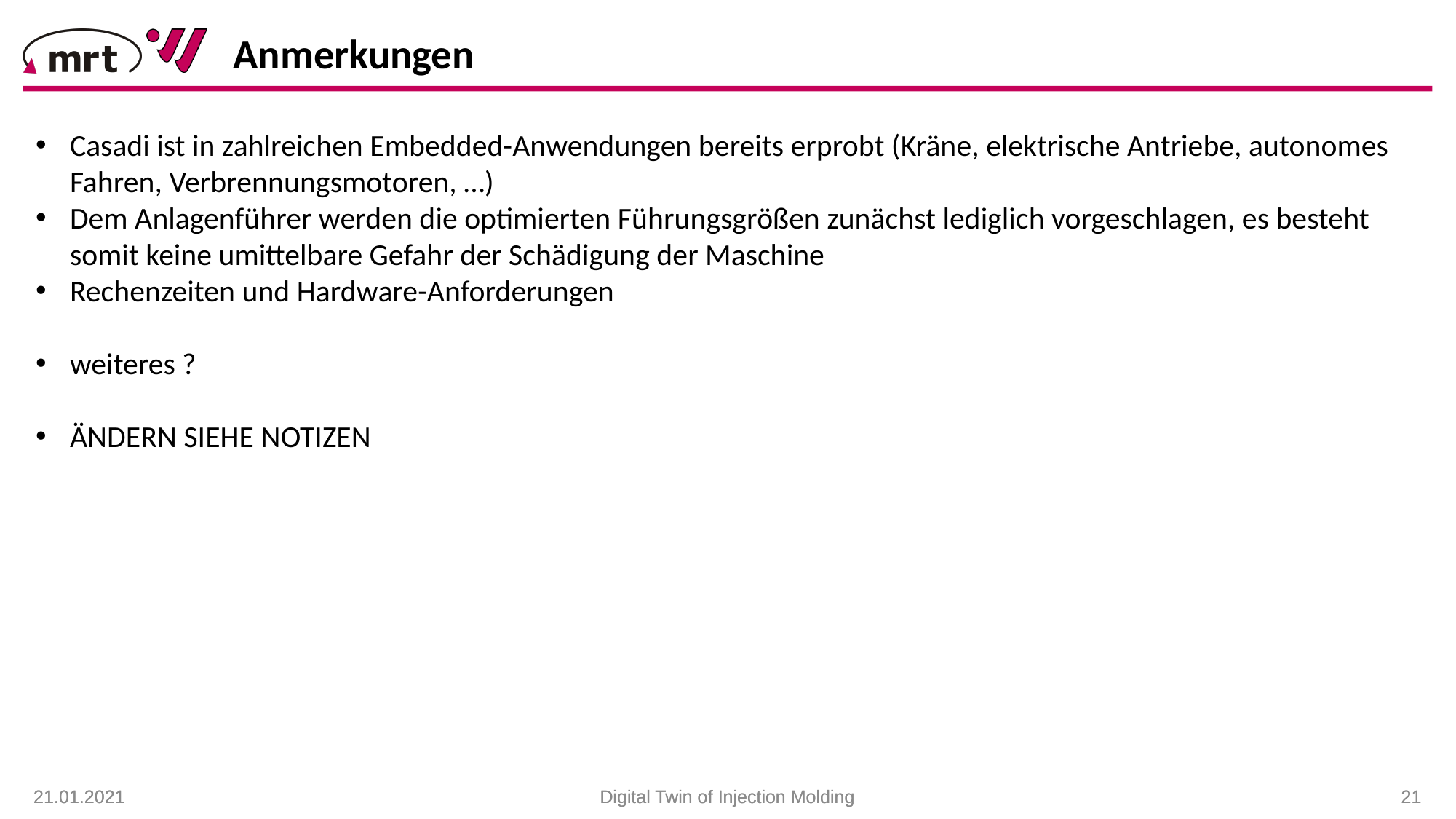

Anmerkungen
Casadi ist in zahlreichen Embedded-Anwendungen bereits erprobt (Kräne, elektrische Antriebe, autonomes Fahren, Verbrennungsmotoren, …)
Dem Anlagenführer werden die optimierten Führungsgrößen zunächst lediglich vorgeschlagen, es besteht somit keine umittelbare Gefahr der Schädigung der Maschine
Rechenzeiten und Hardware-Anforderungen

weiteres ?

ÄNDERN SIEHE NOTIZEN

21.01.2021
21.01.2021
Digital Twin of Injection Molding
Digital Twin of Injection Molding
 21
 21